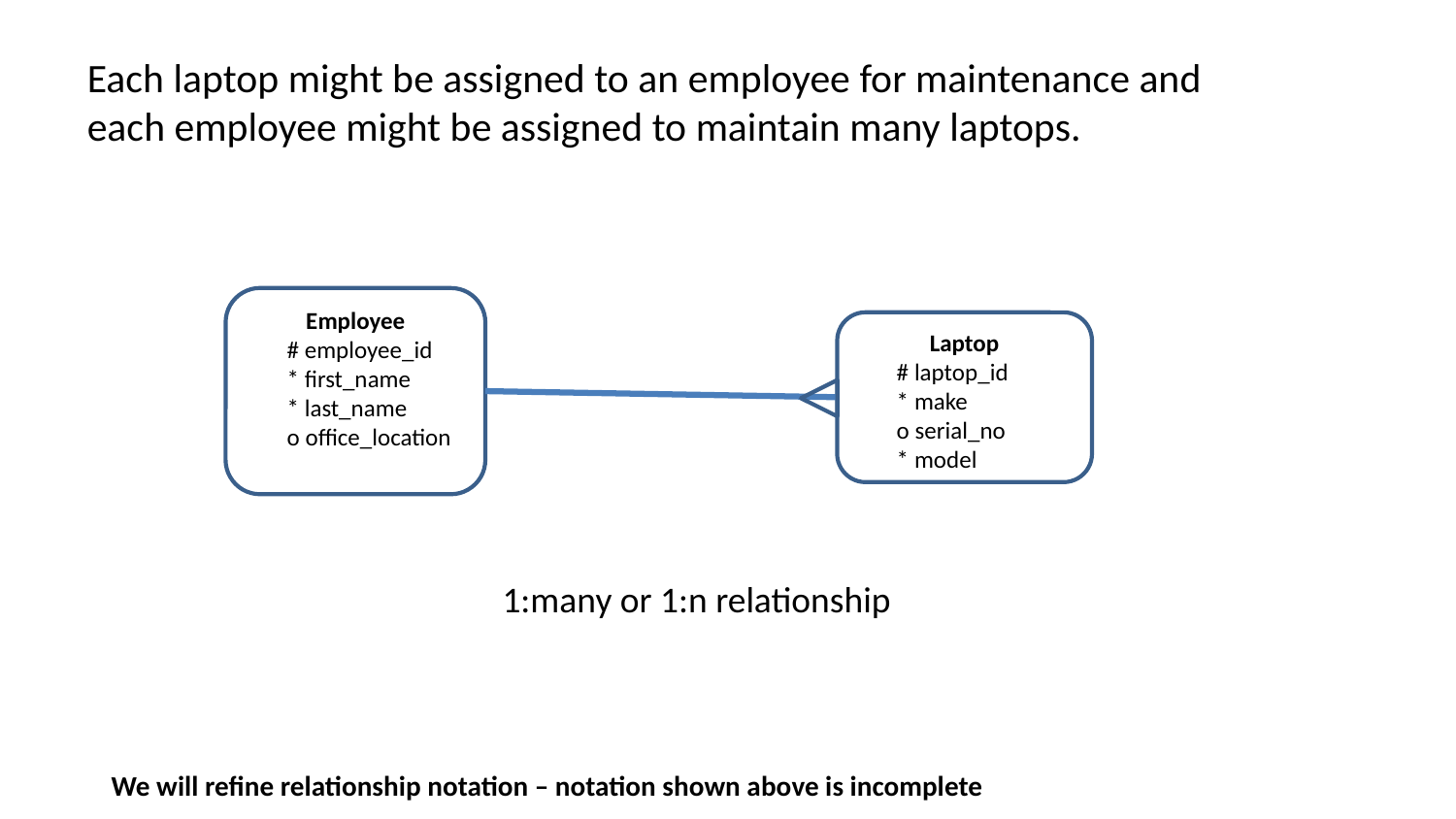

Each laptop might be assigned to an employee for maintenance and each employee might be assigned to maintain many laptops.
Employee
	# employee_id
	* first_name
	* last_name
	o office_location
Laptop
	# laptop_id
	* make
	o serial_no
	* model

1:many or 1:n relationship
We will refine relationship notation – notation shown above is incomplete